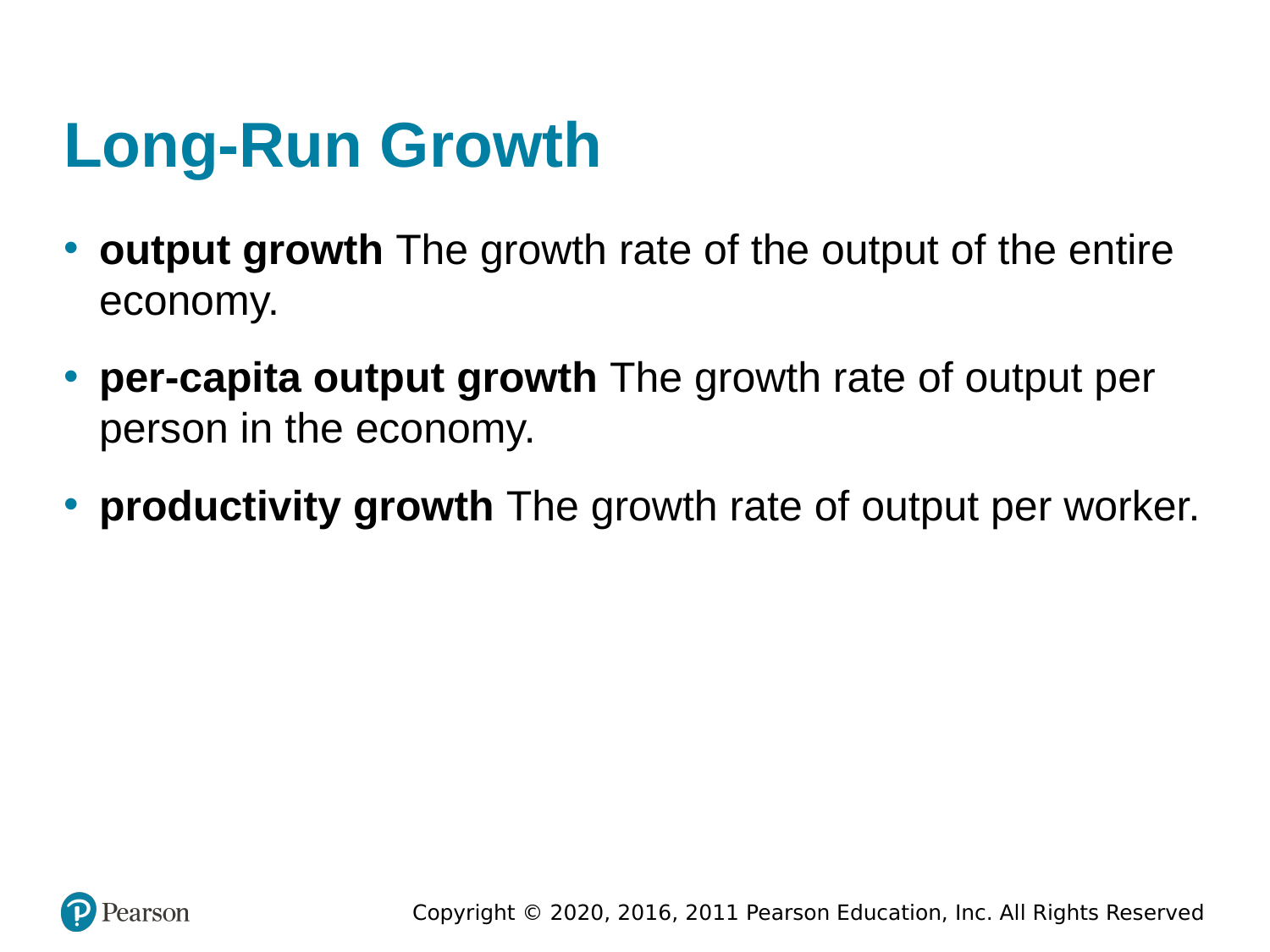

# Long-Run Growth
output growth The growth rate of the output of the entire economy.
per-capita output growth The growth rate of output per person in the economy.
productivity growth The growth rate of output per worker.